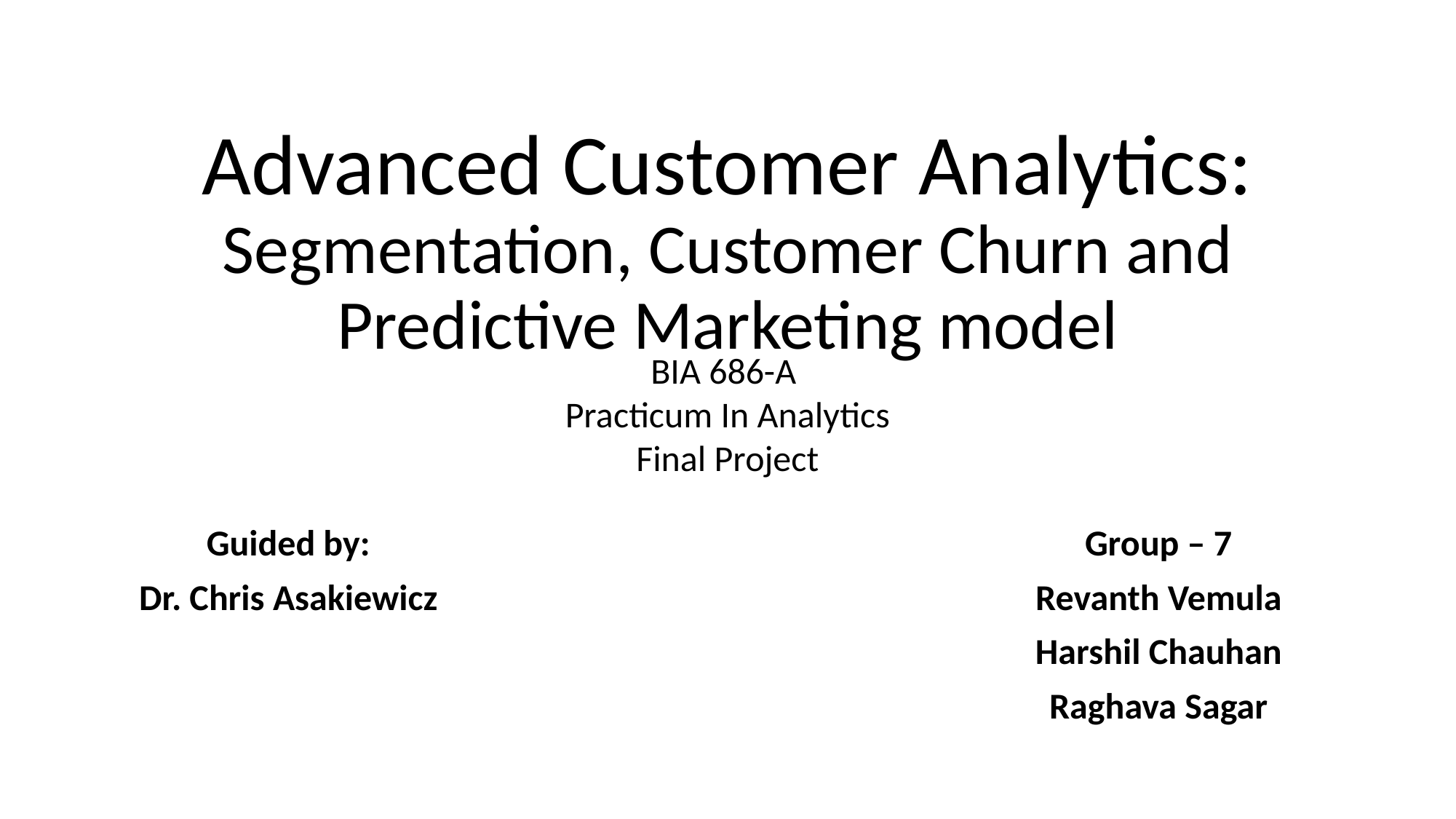

# Advanced Customer Analytics: Segmentation, Customer Churn and Predictive Marketing model

BIA 686-A
Practicum In Analytics
Final Project
Group – 7
Revanth Vemula
Harshil Chauhan
Raghava Sagar

Guided by:
Dr. Chris Asakiewicz